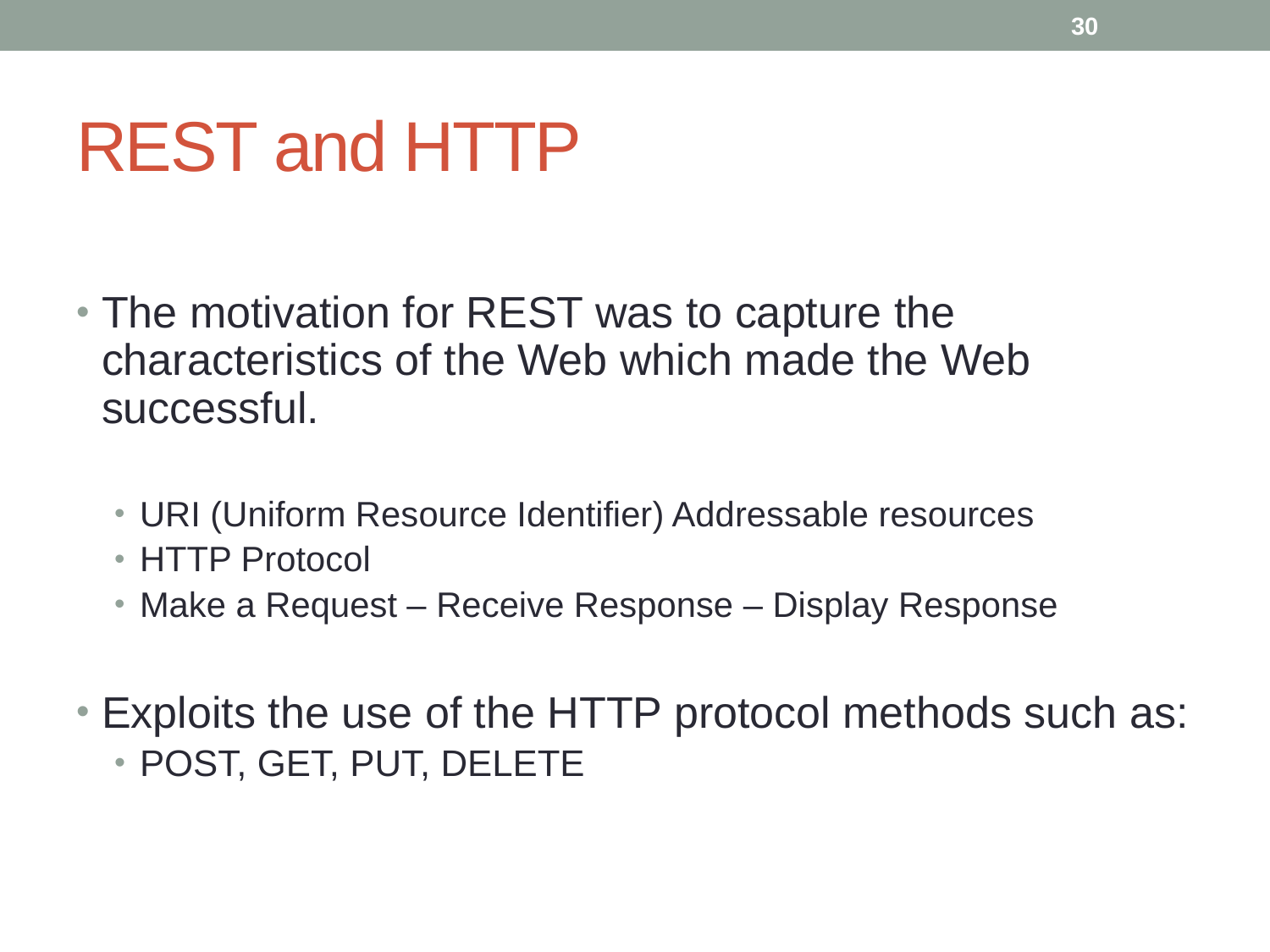

30
# REST and HTTP

The motivation for REST was to capture the characteristics of the Web which made the Web successful.

URI (Uniform Resource Identifier) Addressable resources
HTTP Protocol
Make a Request – Receive Response – Display Response

Exploits the use of the HTTP protocol methods such as:
POST, GET, PUT, DELETE